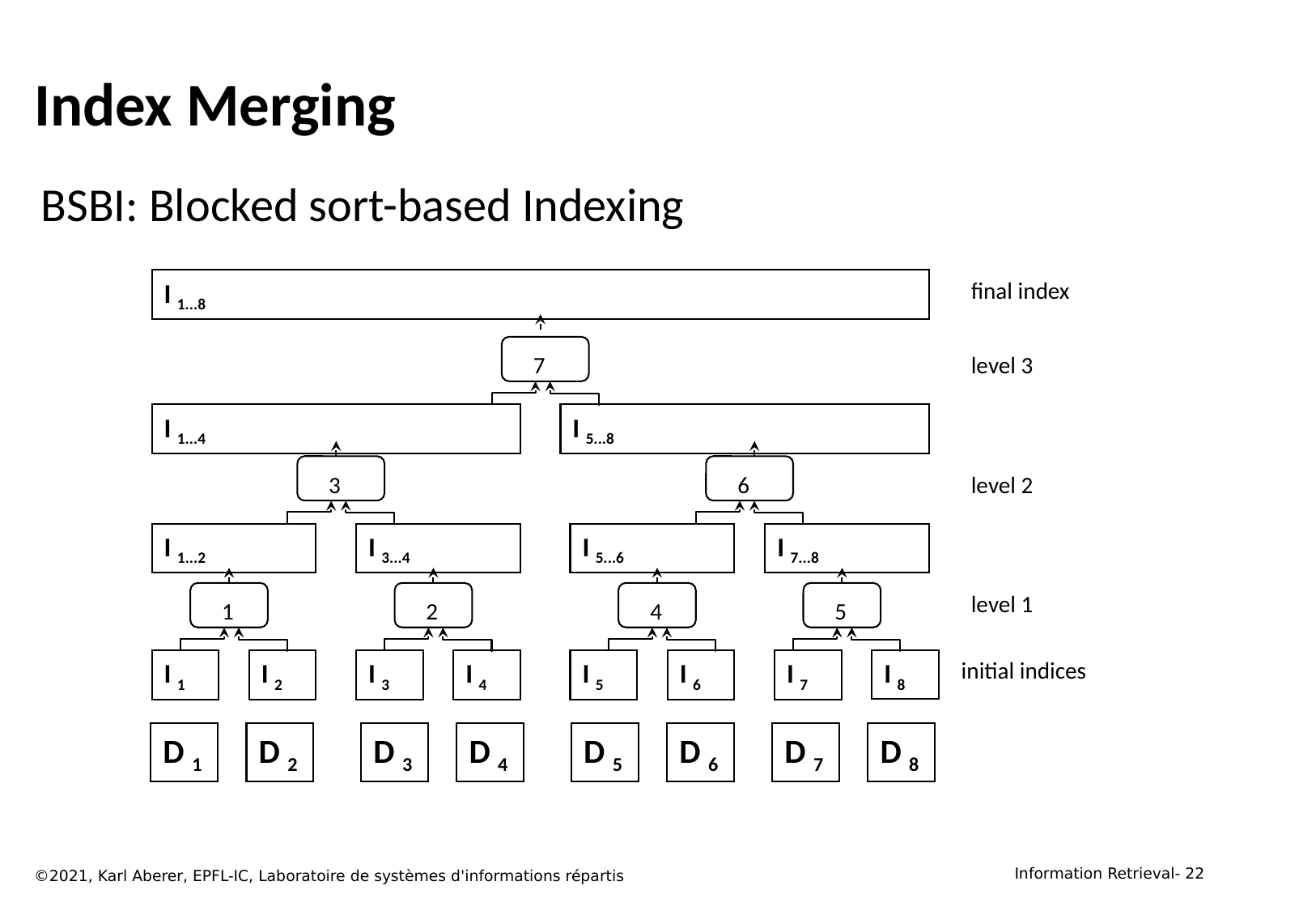

# Index Merging
BSBI: Blocked sort-based Indexing

final index
I 1...8

7
level 3

I 1...4
I 5...8

3
6
level 2

I 1...2
I 3...4
I 5...6
I 7...8

level 1

1
2
4
5

initial indices
I 8
I 1
I 2
I 3
I 4
I 5
I 6
I 7
D 1
D 2
D 3
D 4
D 5
D 6
D 7
D 8
©2021, Karl Aberer, EPFL-IC, Laboratoire de systèmes d'informations répartis